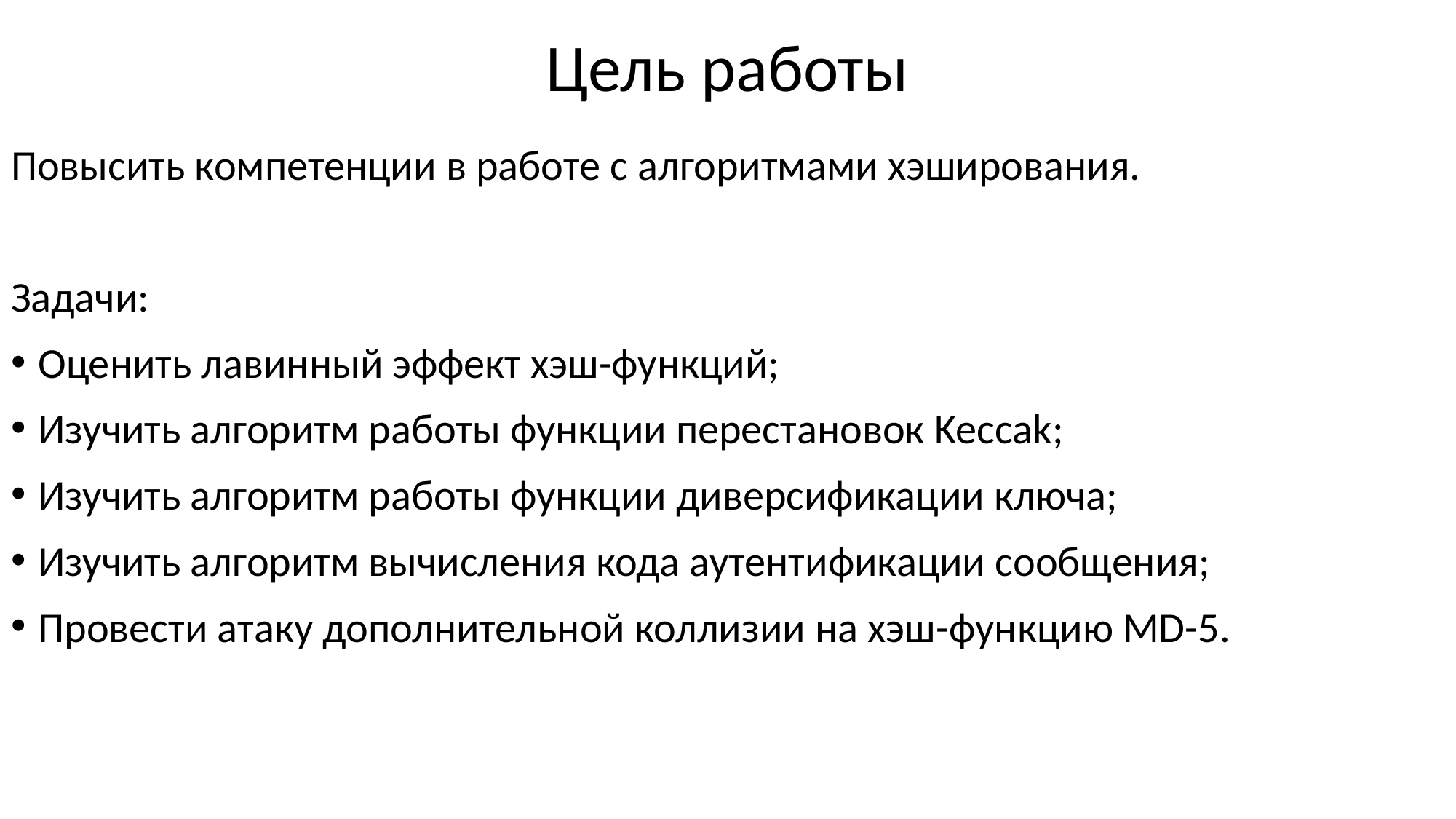

# Цель работы
Повысить компетенции в работе с алгоритмами хэширования.

Задачи:
Оценить лавинный эффект хэш-функций;
Изучить алгоритм работы функции перестановок Keccak;
Изучить алгоритм работы функции диверсификации ключа;
Изучить алгоритм вычисления кода аутентификации сообщения;
Провести атаку дополнительной коллизии на хэш-функцию MD-5.